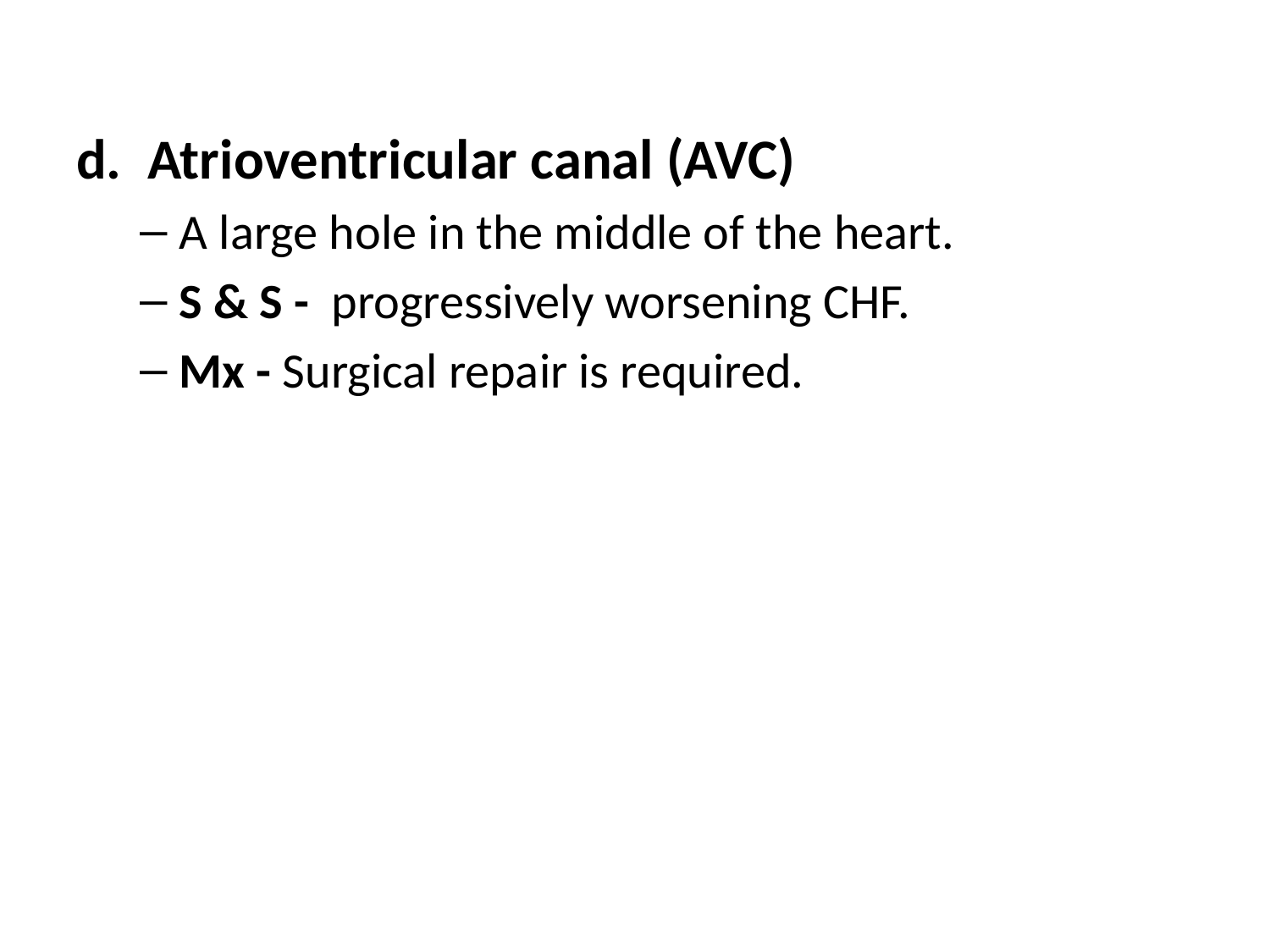

#
Atrioventricular canal (AVC)
A large hole in the middle of the heart.
S & S -  progressively worsening CHF.
Mx - Surgical repair is required.